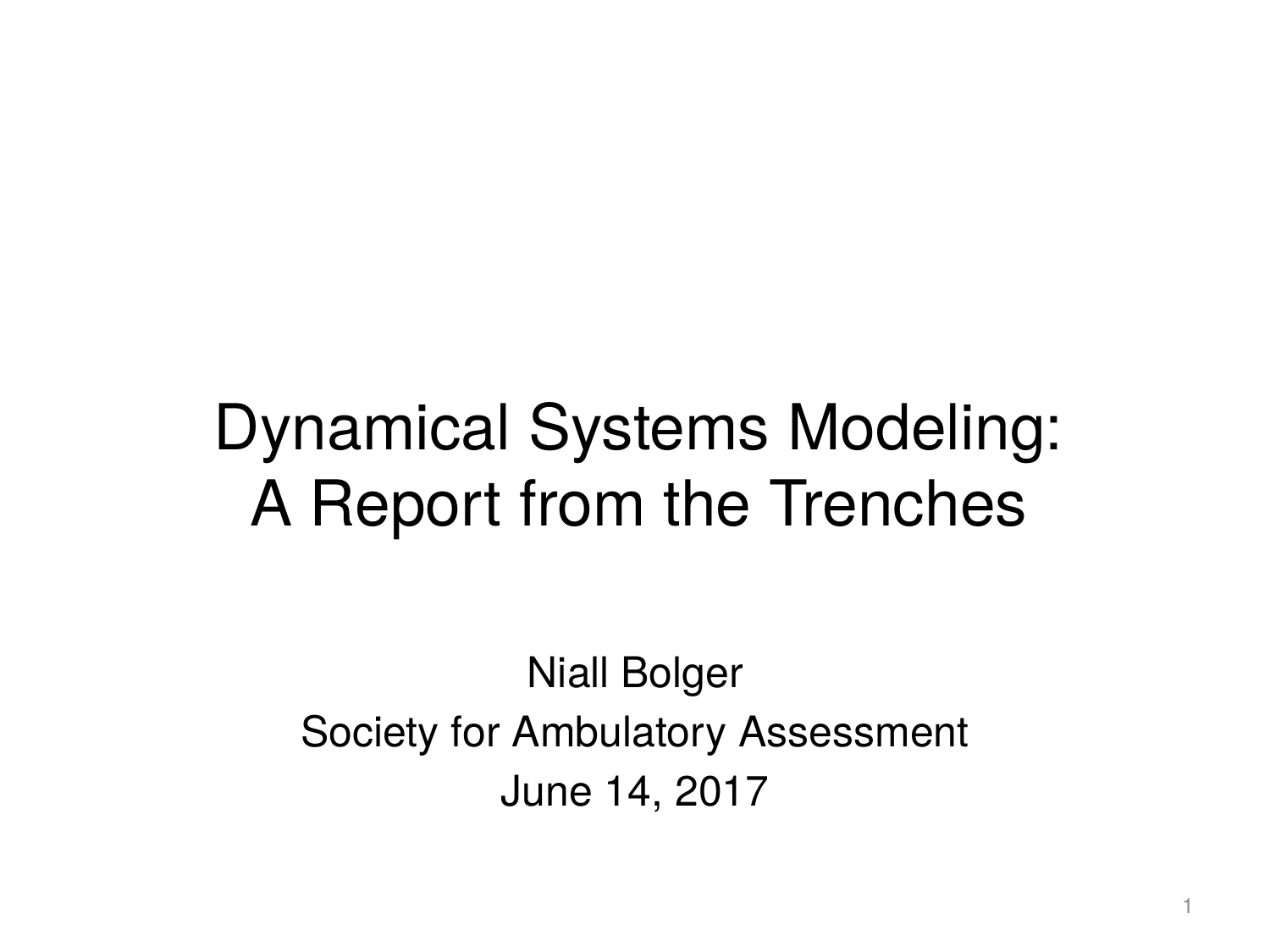

# Dynamical Systems Modeling: A Report from the Trenches
Niall Bolger
Society for Ambulatory Assessment
June 14, 2017
1